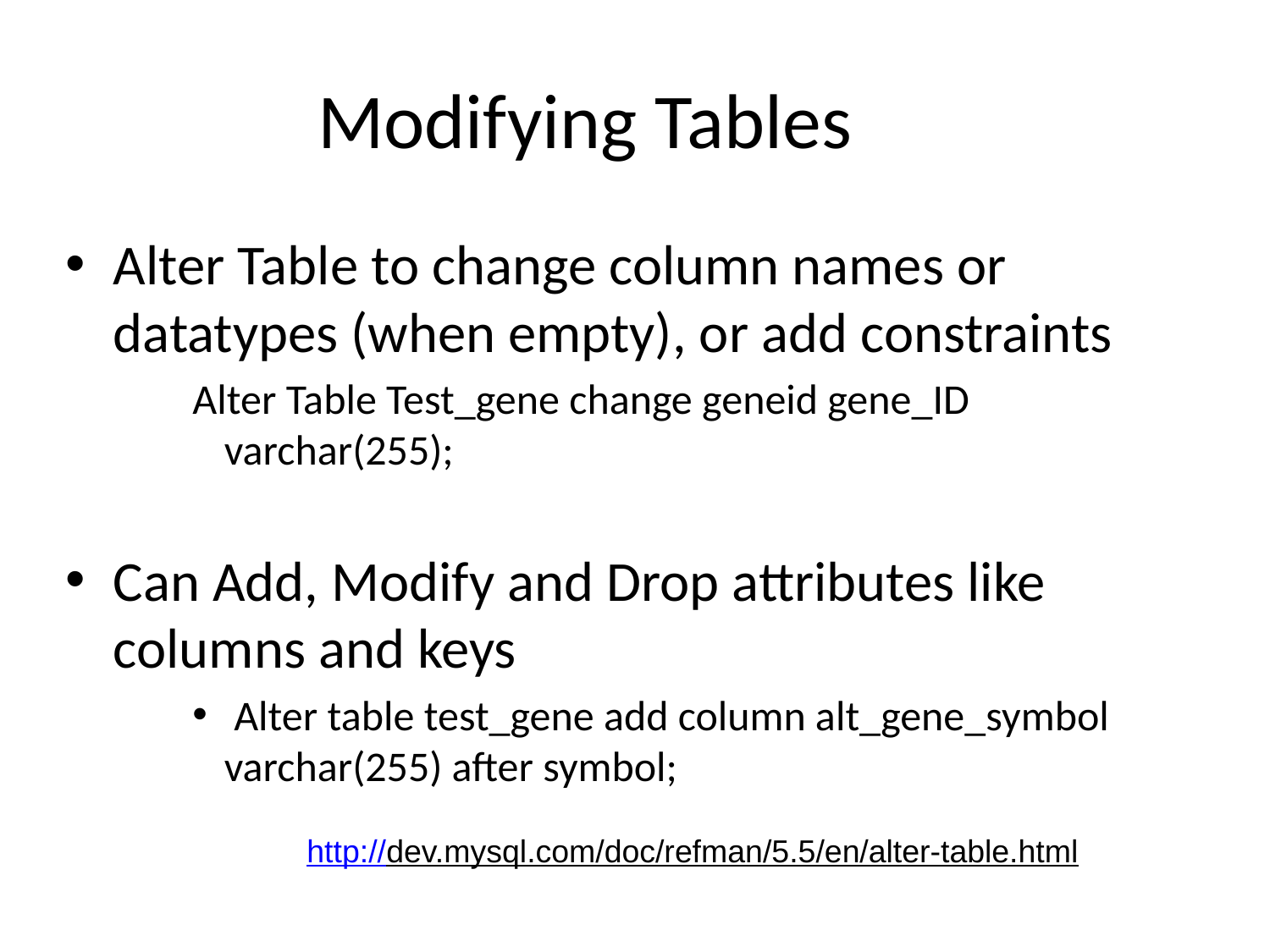

# Modifying Tables
Alter Table to change column names or datatypes (when empty), or add constraints
Alter Table Test_gene change geneid gene_ID varchar(255);

Can Add, Modify and Drop attributes like columns and keys
 Alter table test_gene add column alt_gene_symbol varchar(255) after symbol;
http://dev.mysql.com/doc/refman/5.5/en/alter-table.html